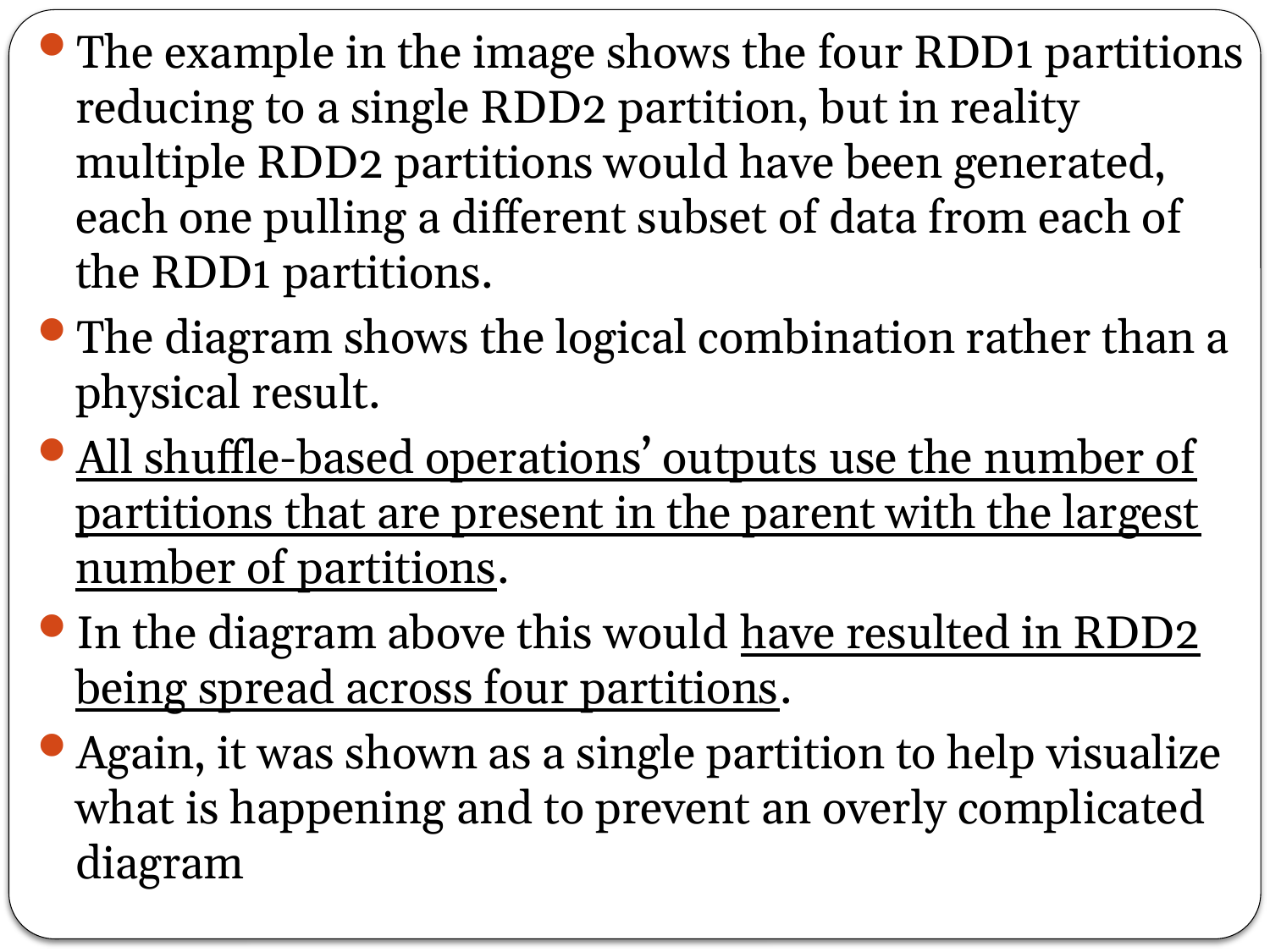

The example in the image shows the four RDD1 partitions reducing to a single RDD2 partition, but in reality multiple RDD2 partitions would have been generated, each one pulling a different subset of data from each of the RDD1 partitions.
The diagram shows the logical combination rather than a physical result.
All shuffle-based operations’ outputs use the number of partitions that are present in the parent with the largest number of partitions.
In the diagram above this would have resulted in RDD2 being spread across four partitions.
Again, it was shown as a single partition to help visualize what is happening and to prevent an overly complicated diagram